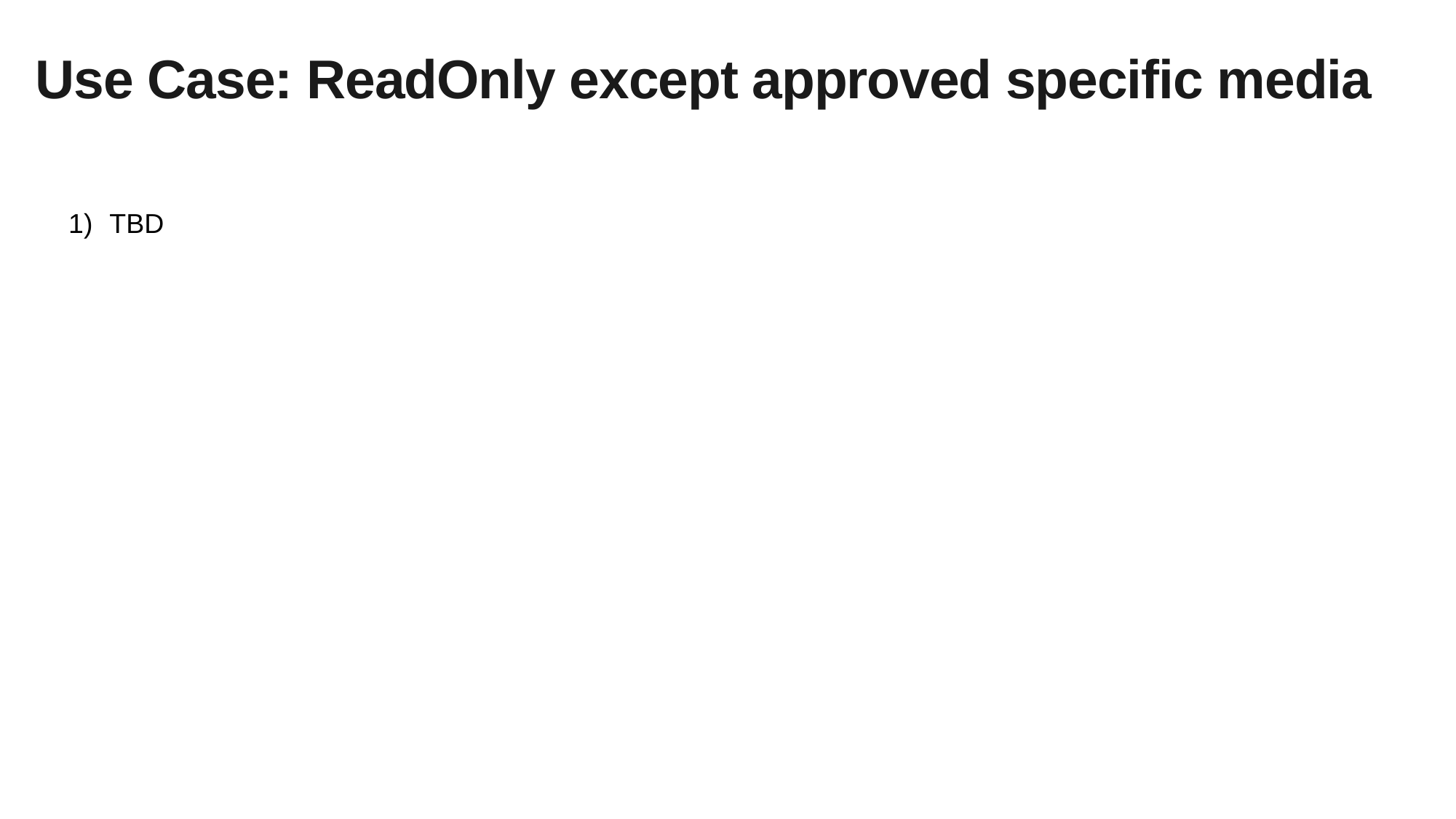

Use Case: ReadOnly except approved specific media
TBD